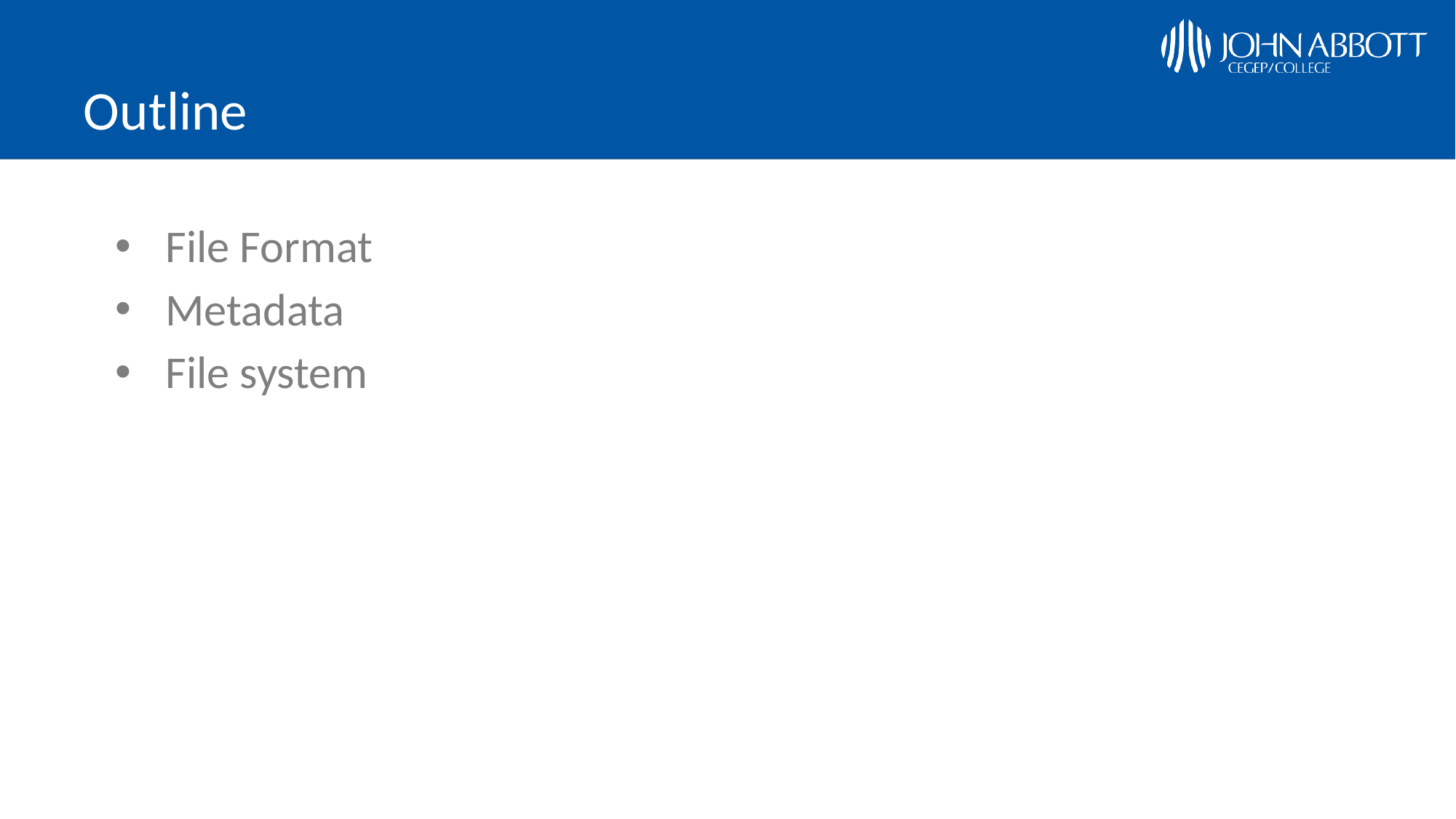

# Outline
File Format
Metadata
File system